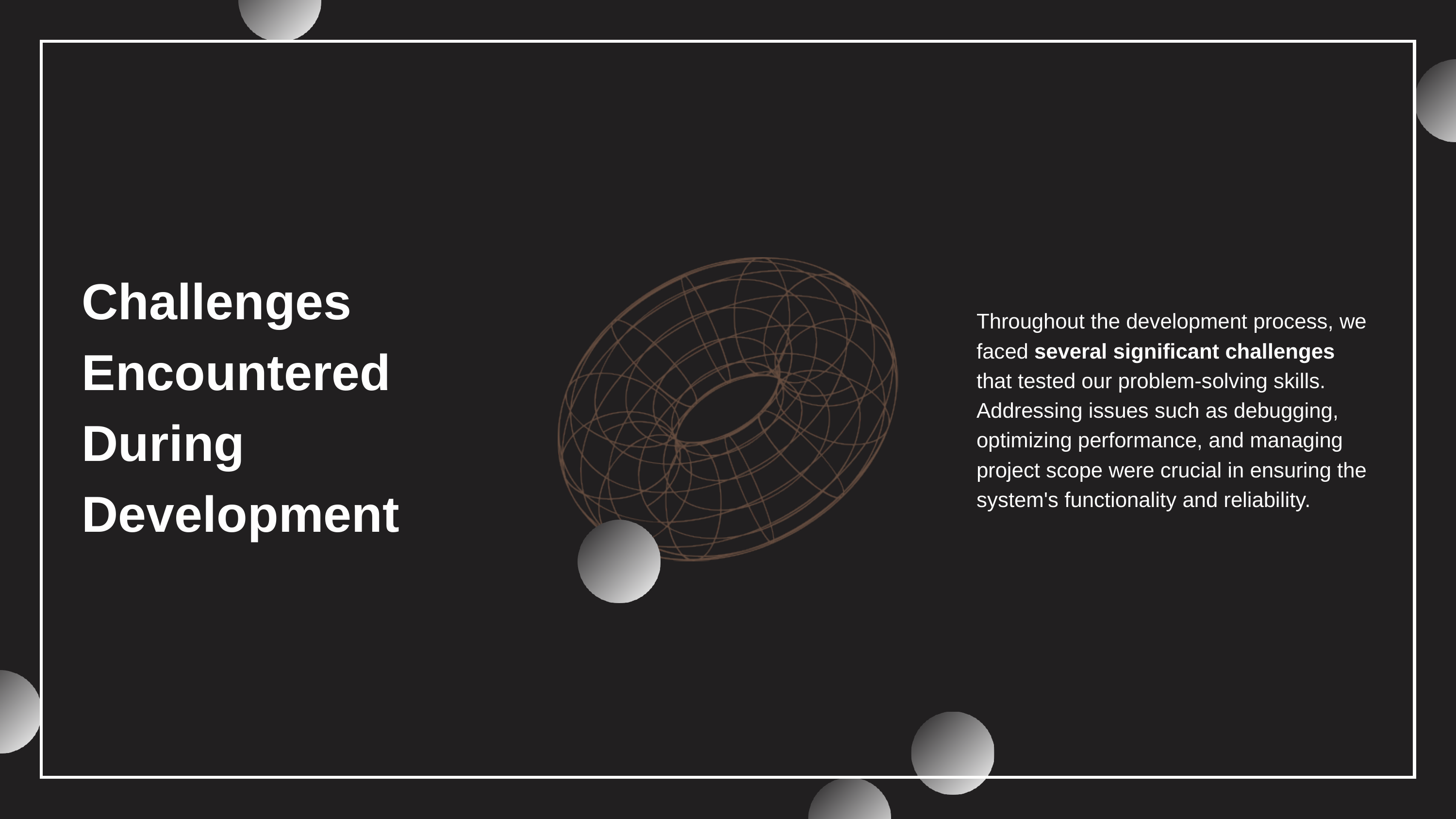

Challenges Encountered During Development
Throughout the development process, we faced several significant challenges that tested our problem-solving skills. Addressing issues such as debugging, optimizing performance, and managing project scope were crucial in ensuring the system's functionality and reliability.